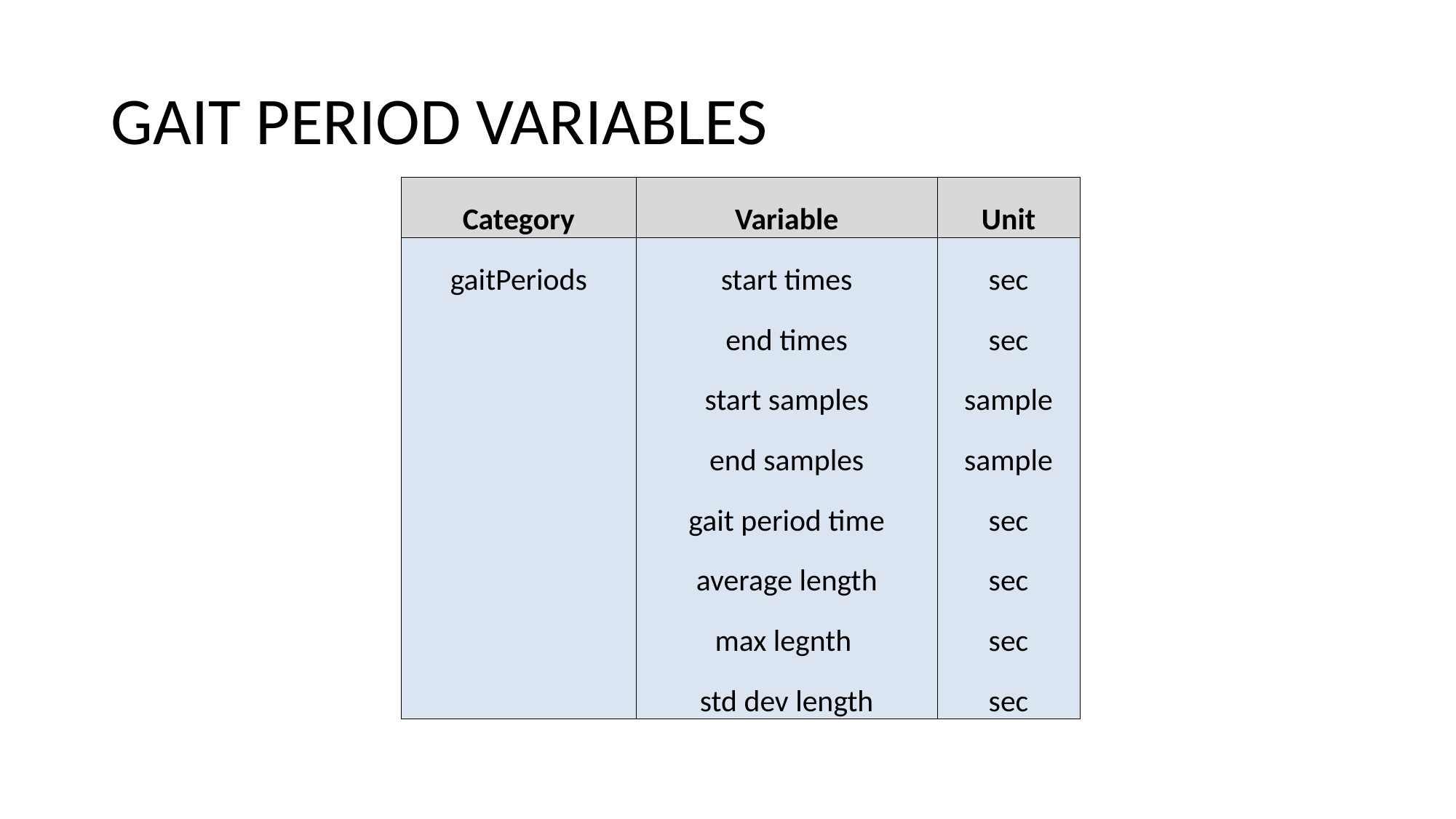

# Gait Period Variables
| Category | Variable | Unit |
| --- | --- | --- |
| gaitPeriods | start times | sec |
|  | end times | sec |
|  | start samples | sample |
|  | end samples | sample |
|  | gait period time | sec |
|  | average length | sec |
|  | max legnth | sec |
|  | std dev length | sec |